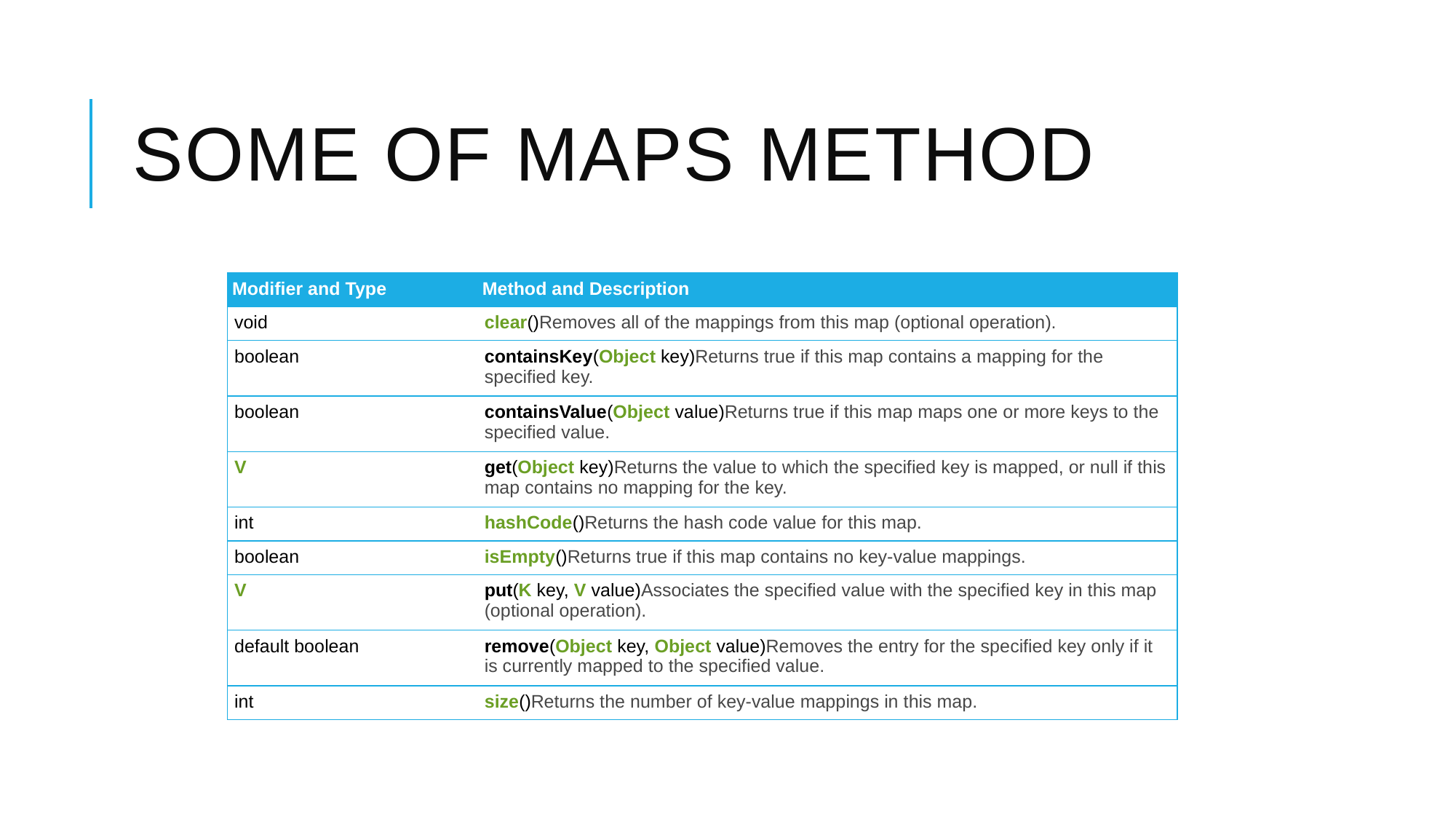

# SOME OF Maps Method
| Modifier and Type | Method and Description |
| --- | --- |
| void | clear()Removes all of the mappings from this map (optional operation). |
| boolean | containsKey(Object key)Returns true if this map contains a mapping for the specified key. |
| boolean | containsValue(Object value)Returns true if this map maps one or more keys to the specified value. |
| V | get(Object key)Returns the value to which the specified key is mapped, or null if this map contains no mapping for the key. |
| int | hashCode()Returns the hash code value for this map. |
| boolean | isEmpty()Returns true if this map contains no key-value mappings. |
| V | put(K key, V value)Associates the specified value with the specified key in this map (optional operation). |
| default boolean | remove(Object key, Object value)Removes the entry for the specified key only if it is currently mapped to the specified value. |
| int | size()Returns the number of key-value mappings in this map. |